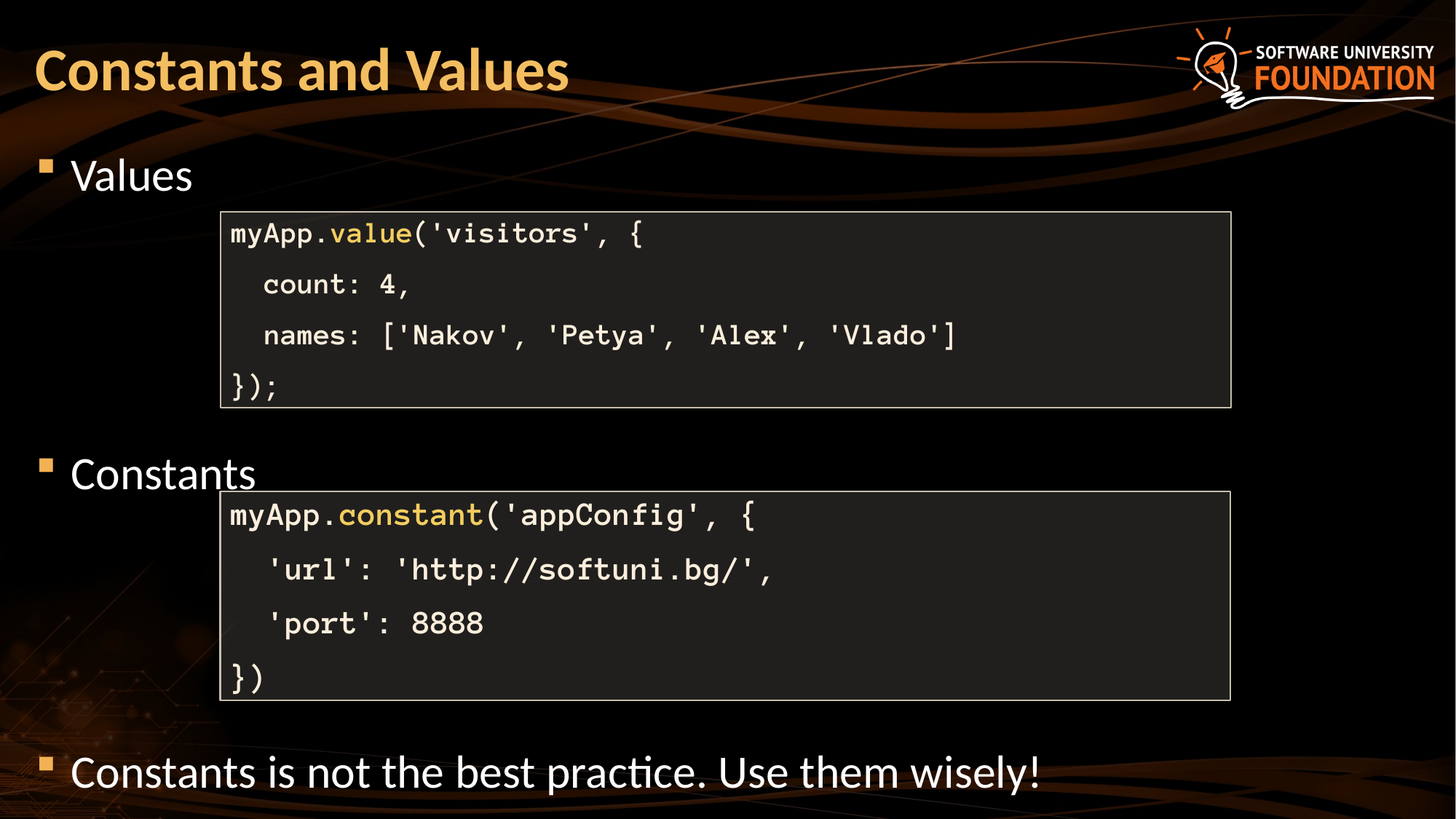

# Constants and Values
Values

Constants

Constants is not the best practice. Use them wisely!
myApp.value('visitors', {
  count: 4,
  names: ['Nakov', 'Petya', 'Alex', 'Vlado']
});
myApp.constant('appConfig', {
  'url': 'http://softuni.bg/',
  'port': 8888
})